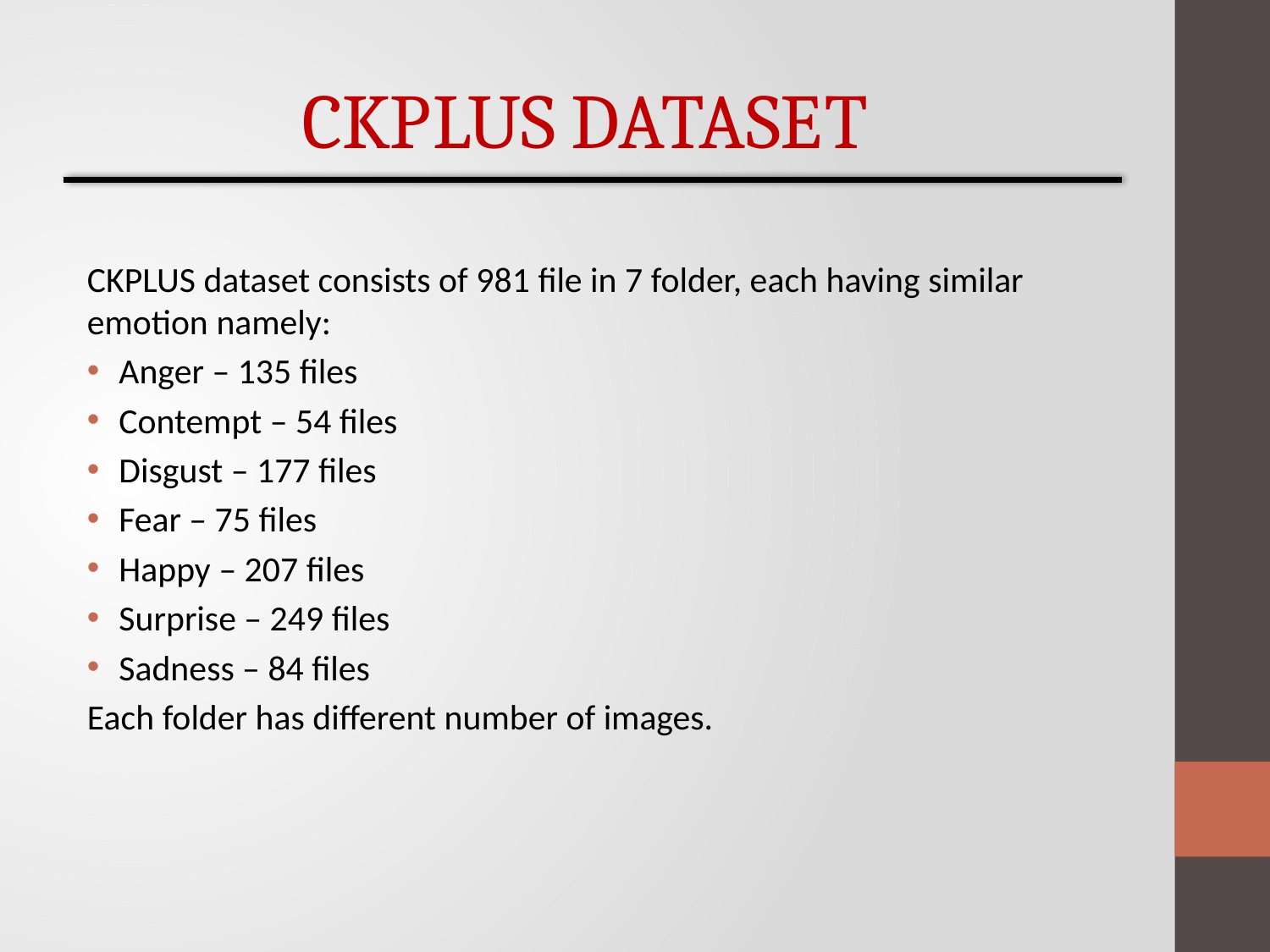

# CKPLUS DATASET

CKPLUS dataset consists of 981 file in 7 folder, each having similar emotion namely:
Anger – 135 files
Contempt – 54 files
Disgust – 177 files
Fear – 75 files
Happy – 207 files
Surprise – 249 files
Sadness – 84 files
Each folder has different number of images.